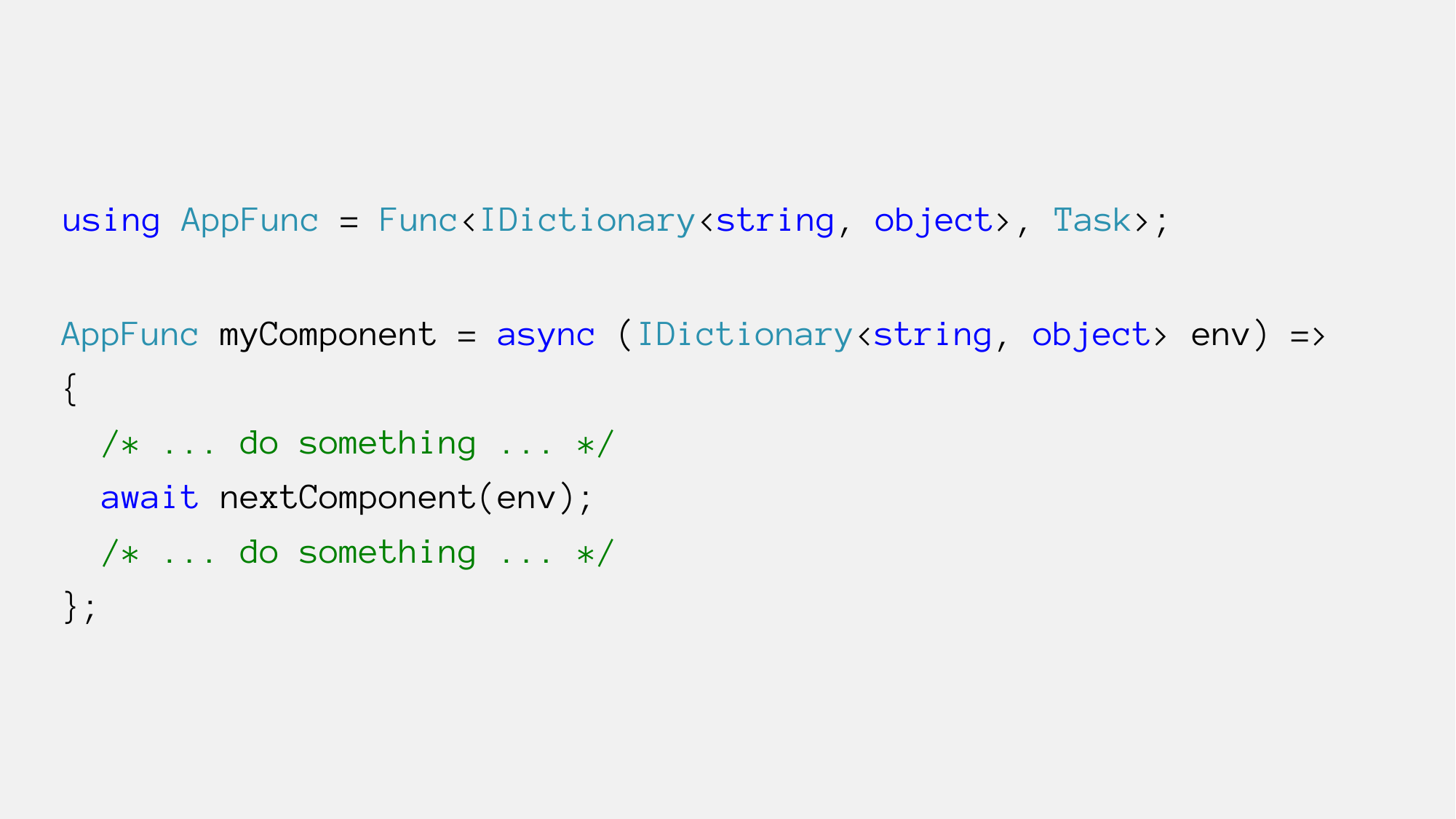

using AppFunc = Func<IDictionary<string, object>, Task>;
AppFunc myComponent = async (IDictionary<string, object> env) =>
{
  /* ... do something ... */
  await nextComponent(env);
  /* ... do something ... */
};